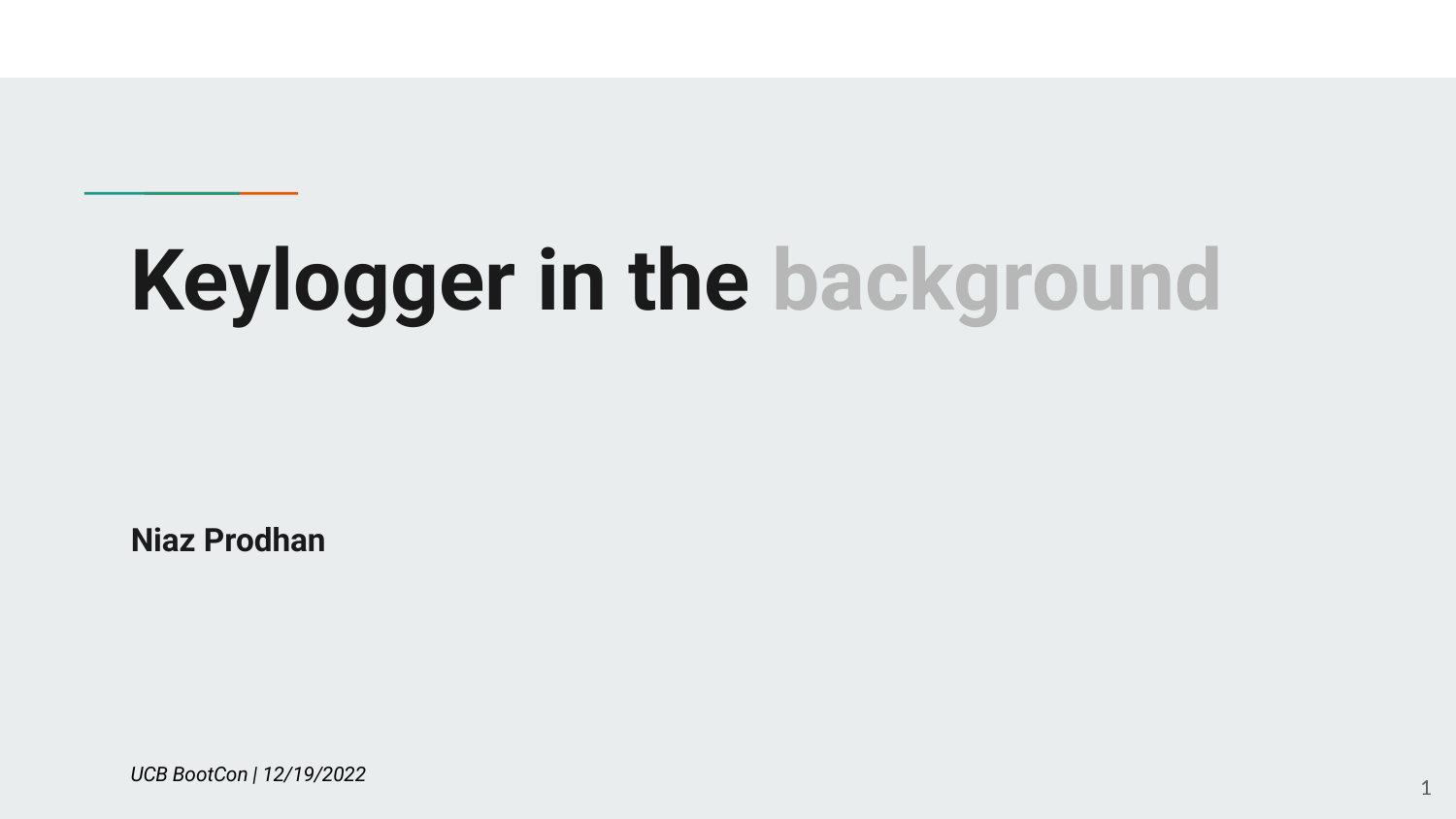

# Keylogger in the background
Niaz Prodhan
UCB BootCon | 12/19/2022
1